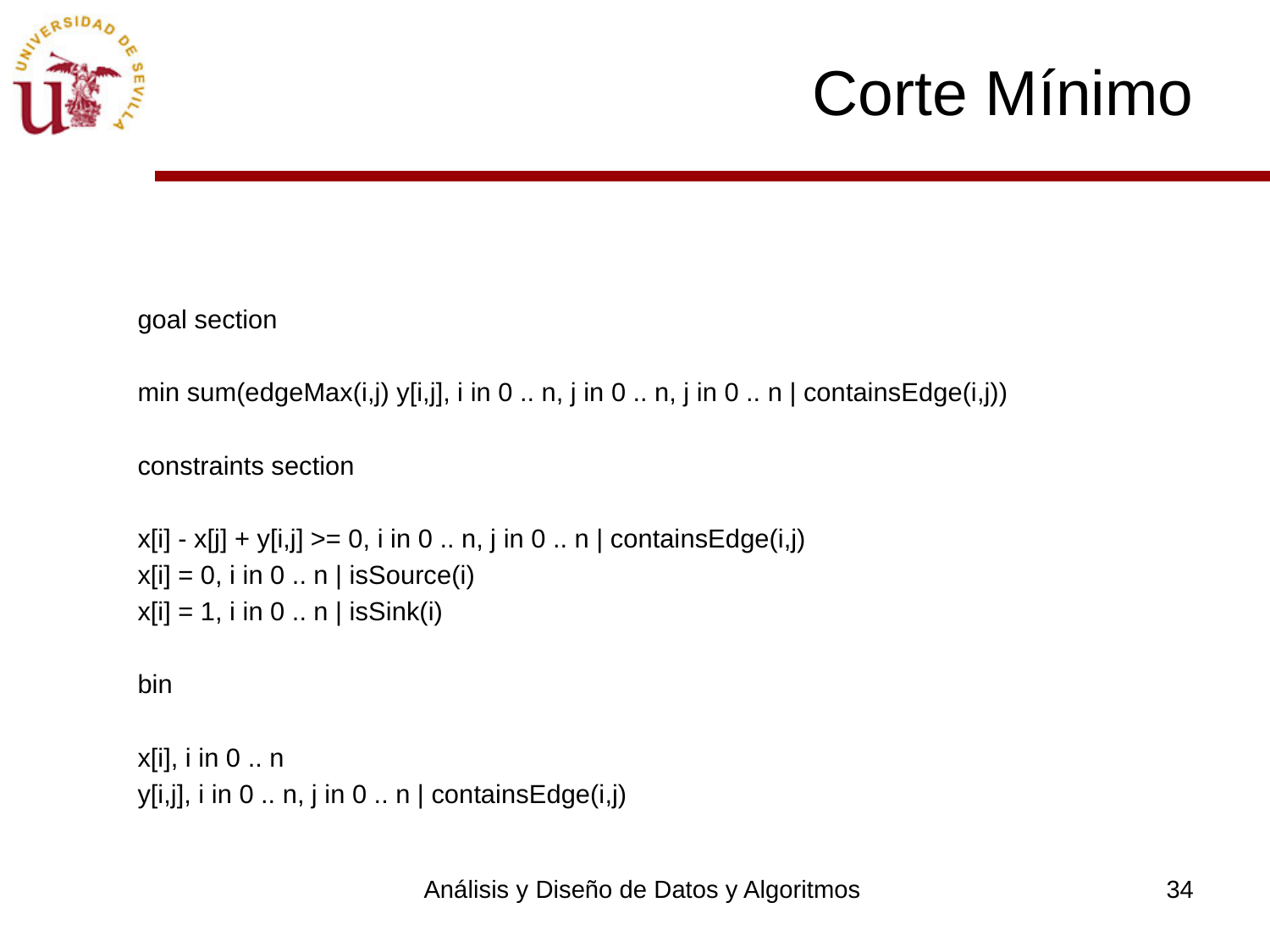

# Corte Mínimo
goal section

min sum(edgeMax(i,j) y[i,j], i in 0 .. n, j in 0 .. n, j in 0 .. n | containsEdge(i,j))

constraints section

x[i] - x[j] + y[i,j] >= 0, i in 0 .. n, j in 0 .. n | containsEdge(i,j)
x[i] = 0, i in 0 .. n | isSource(i)
x[i] = 1, i in 0 .. n | isSink(i)

bin

x[i], i in 0 .. n
y[i,j], i in 0 .. n, j in 0 .. n | containsEdge(i,j)
Análisis y Diseño de Datos y Algoritmos
34